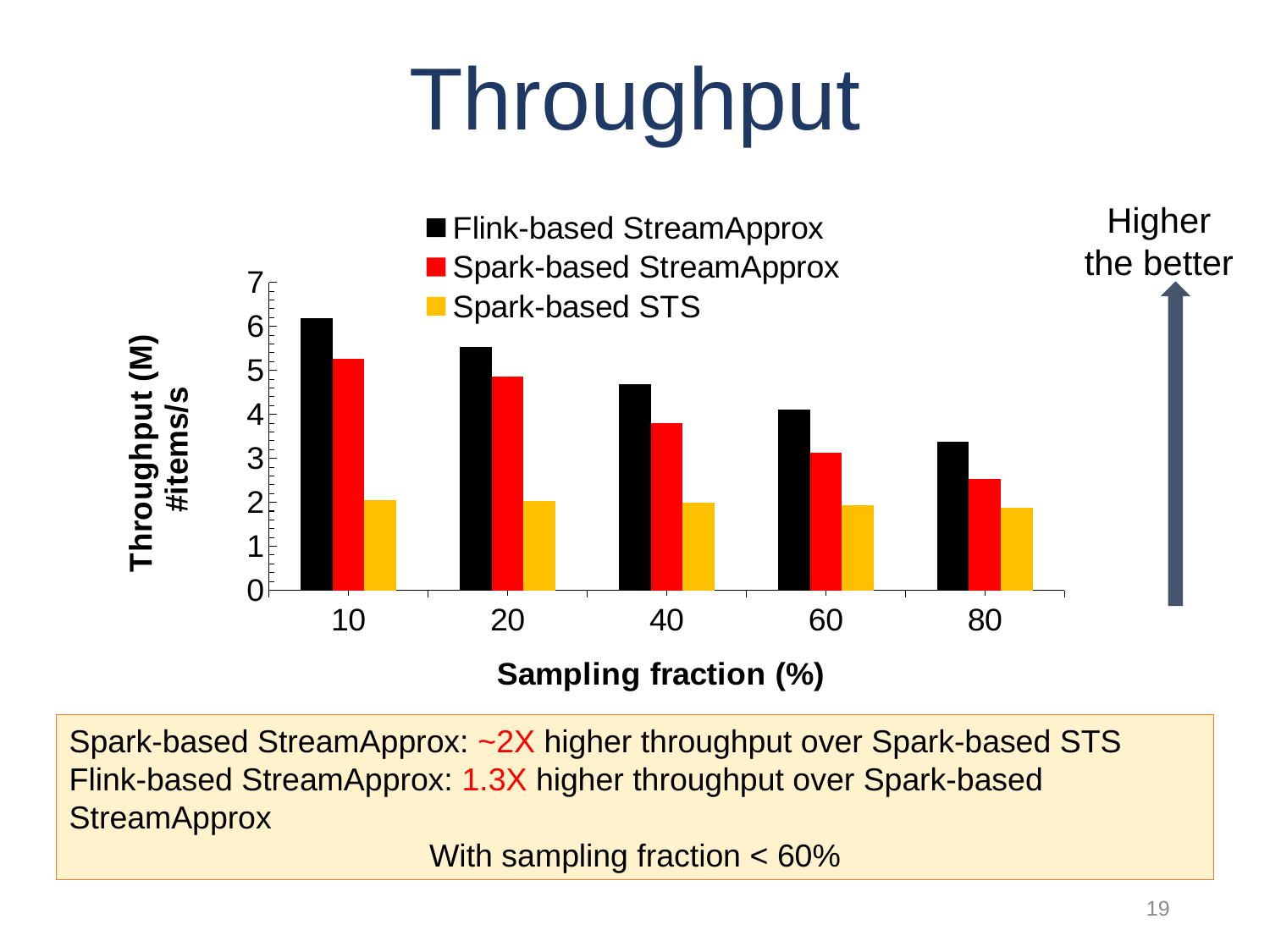

# Throughput
Higher
the better

### Chart

| Category | Flink-based StreamApprox | Spark-based StreamApprox | Spark-based STS |
|---|---|---|---|
| 10.0 | 6.1831 | 5.2607 | 2.0478 |
| 20.0 | 5.5398 | 4.855799999999999 | 2.0307 |
| 40.0 | 4.6865 | 3.8094 | 1.9863 |
| 60.0 | 4.105899999999997 | 3.1358 | 1.9269 |
| 80.0 | 3.3868 | 2.5278 | 1.8858 |
Spark-based StreamApprox: ~2X higher throughput over Spark-based STS
Flink-based StreamApprox: 1.3X higher throughput over Spark-based StreamApprox
With sampling fraction < 60%
19